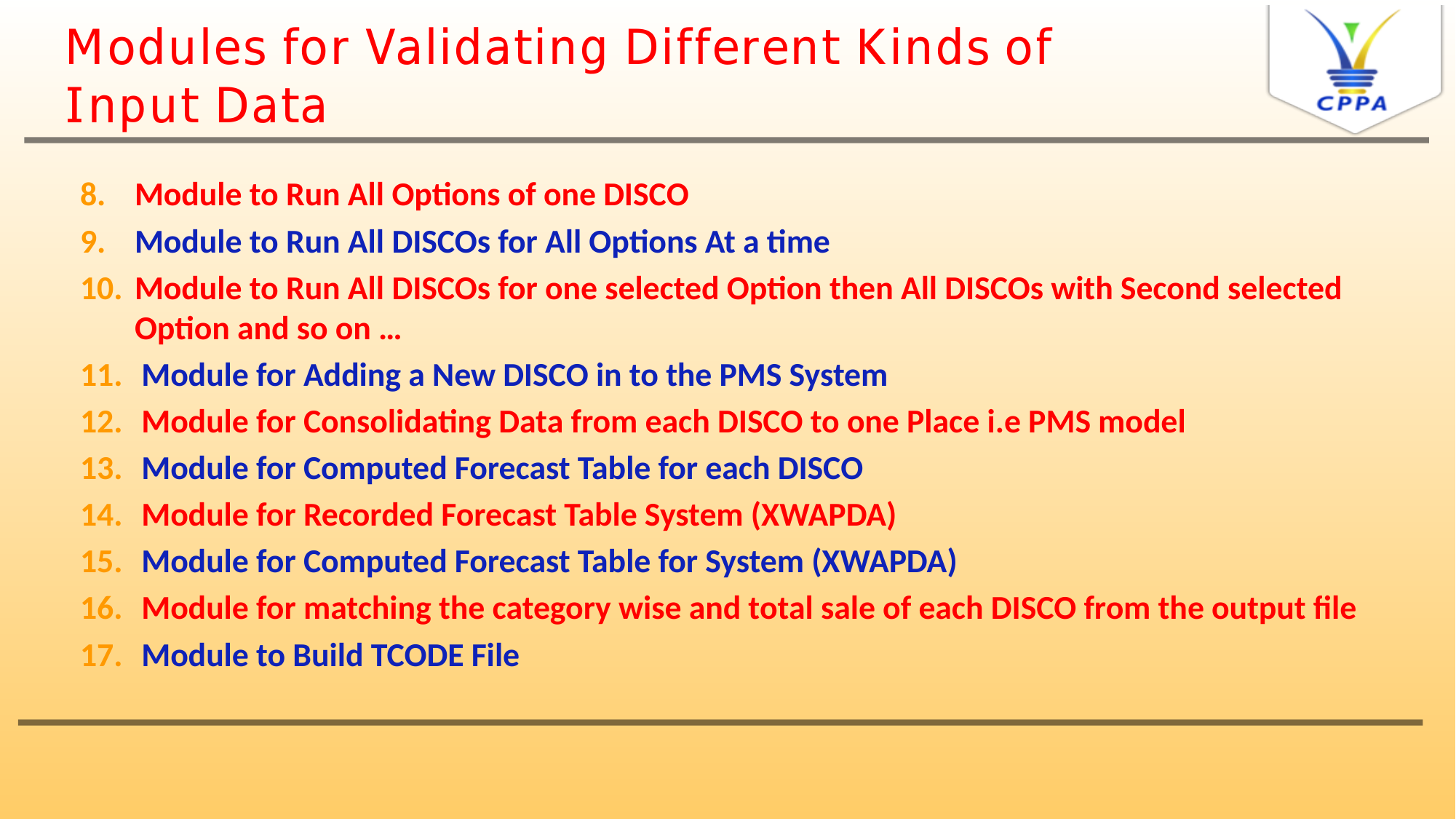

# Modules for Validating Different Kinds of Input Data
Module to Run All Options of one DISCO
Module to Run All DISCOs for All Options At a time
Module to Run All DISCOs for one selected Option then All DISCOs with Second selected Option and so on …
Module for Adding a New DISCO in to the PMS System
Module for Consolidating Data from each DISCO to one Place i.e PMS model
Module for Computed Forecast Table for each DISCO
Module for Recorded Forecast Table System (XWAPDA)
Module for Computed Forecast Table for System (XWAPDA)
Module for matching the category wise and total sale of each DISCO from the output file
Module to Build TCODE File